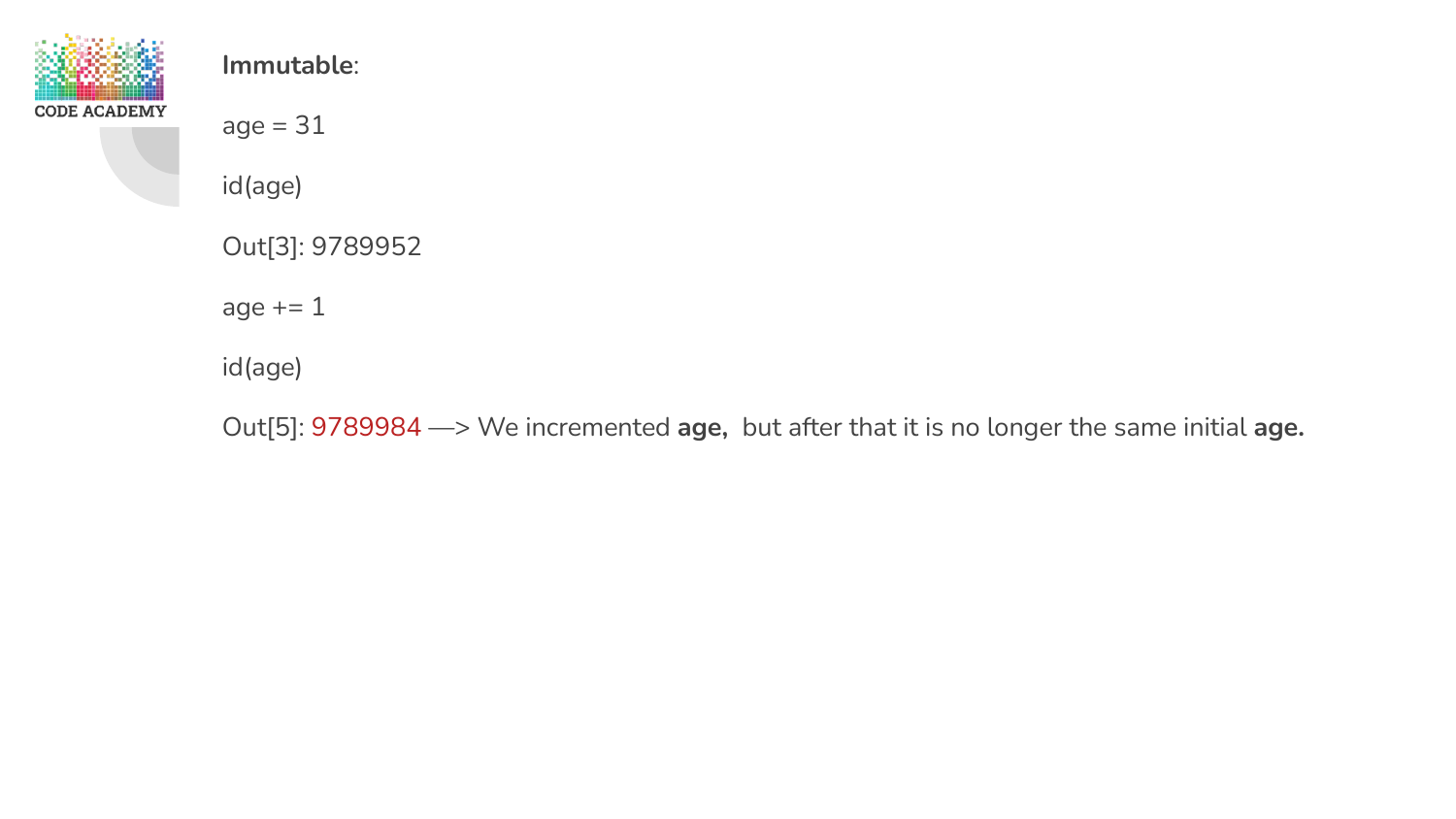

Immutable:
age = 31
id(age)
Out[3]: 9789952
age += 1
id(age)
Out[5]: 9789984 —> We incremented age,  but after that it is no longer the same initial age.